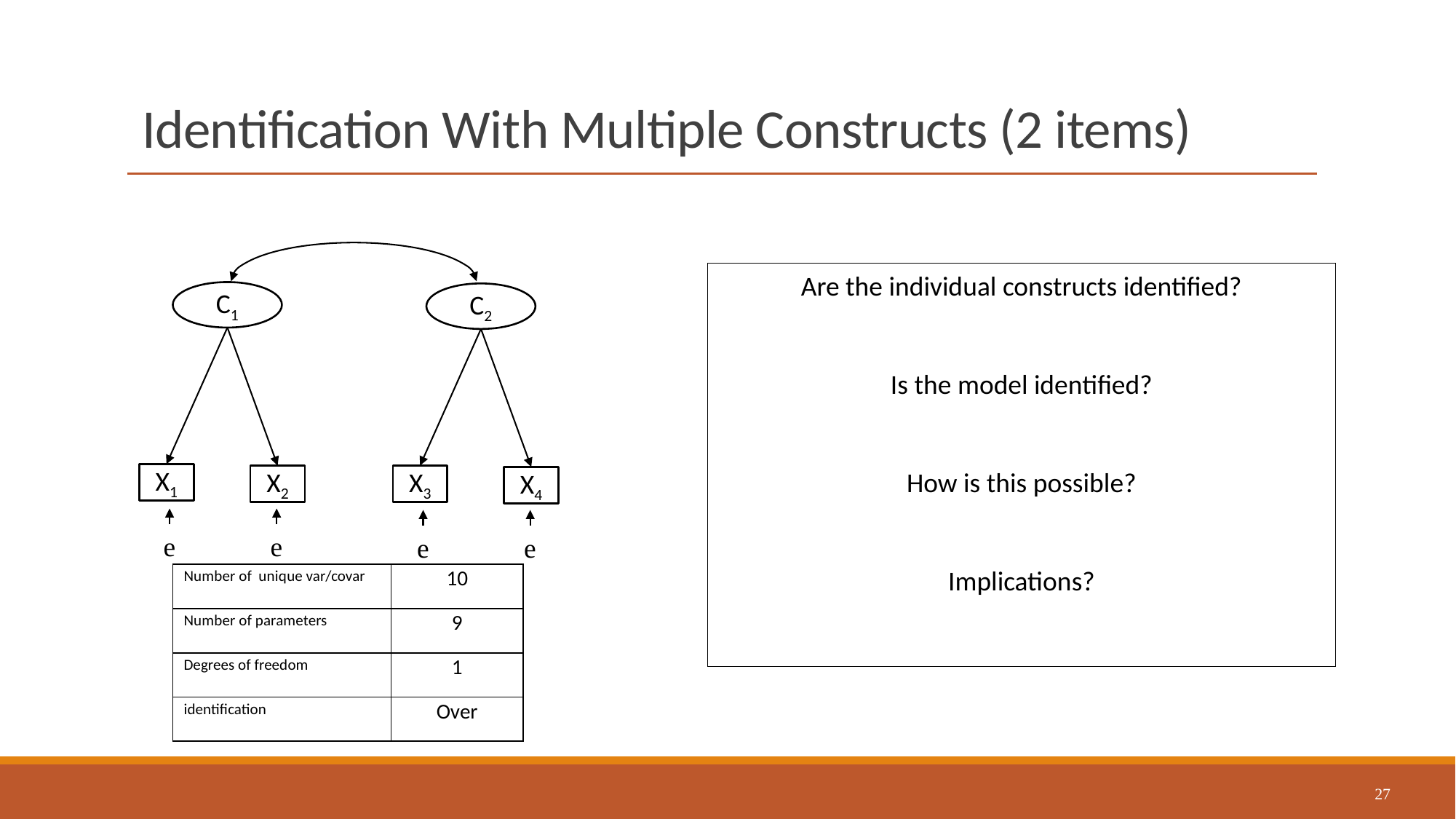

# Identification With Multiple Constructs (2 items)

Are the individual constructs identified?

Is the model identified?

How is this possible?

Implications?

C1
C2
X1
X2
X3
X4
e
e
e
e
| Number of unique var/covar | 10 |
| --- | --- |
| Number of parameters | 9 |
| Degrees of freedom | 1 |
| identification | Over |
27